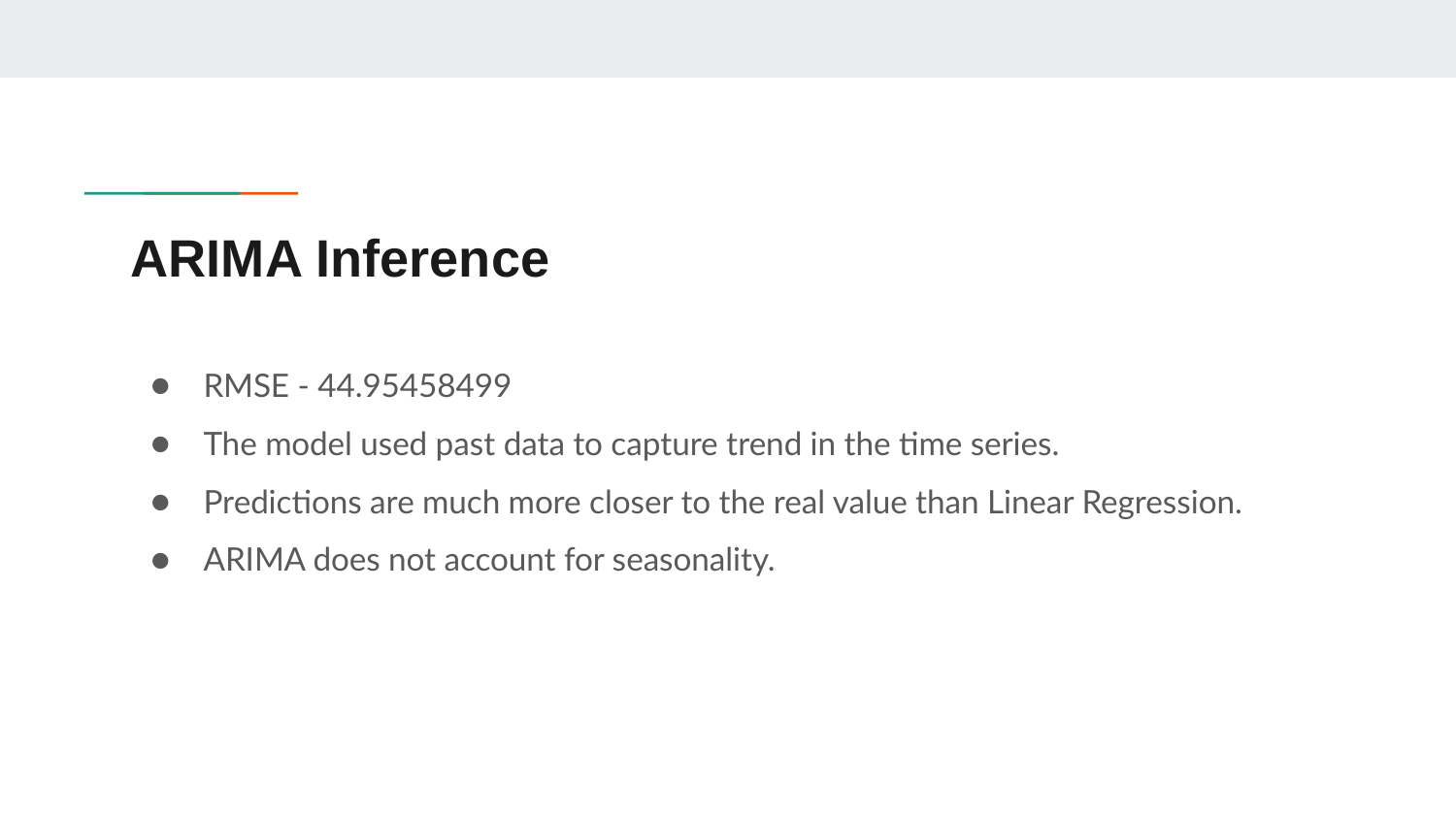

# ARIMA Inference
RMSE - 44.95458499
The model used past data to capture trend in the time series.
Predictions are much more closer to the real value than Linear Regression.
ARIMA does not account for seasonality.